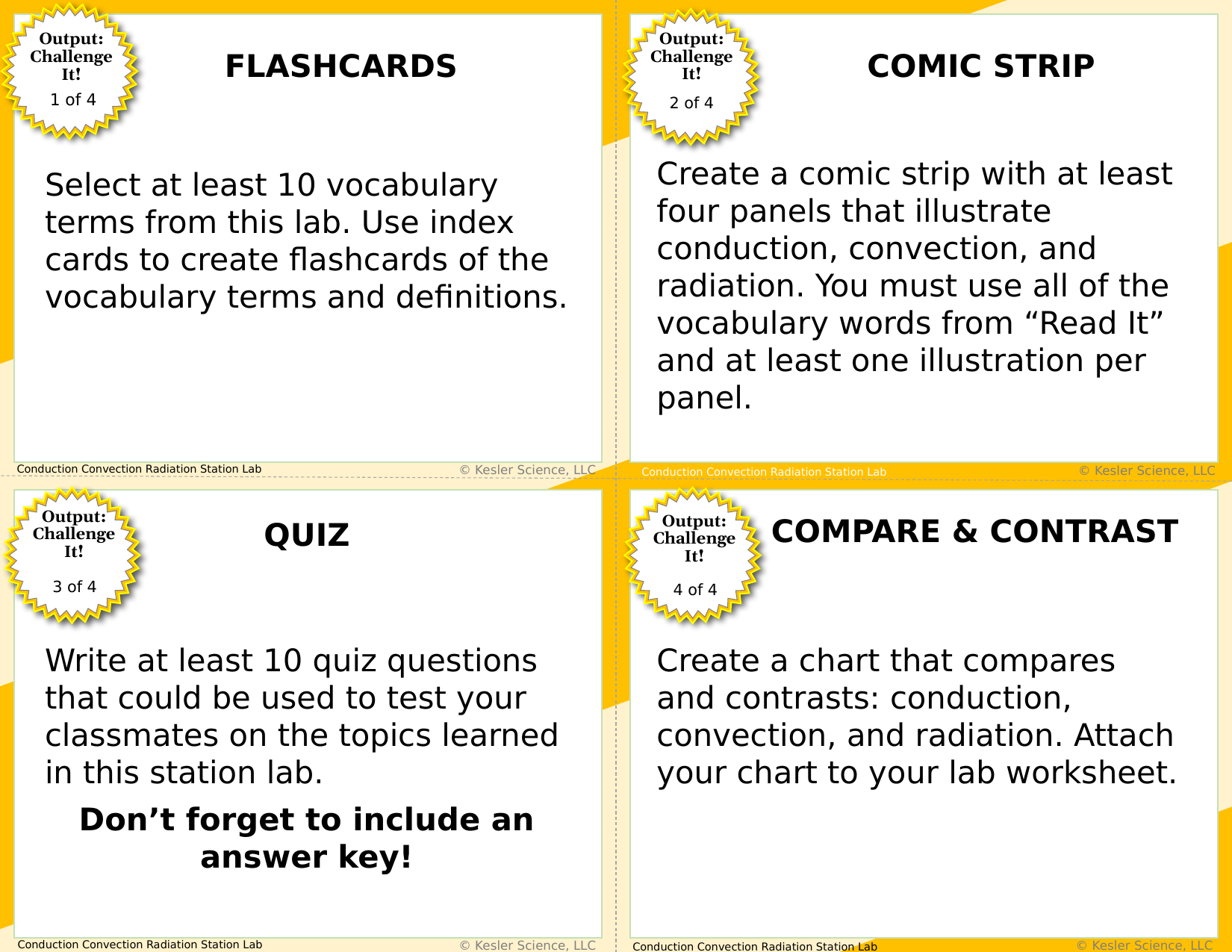

Output:
Challenge
It!

Output:
Challenge
It!

FLASHCARDS
COMIC STRIP
1 of 4
2 of 4
Create a comic strip with at least four panels that illustrate conduction, convection, and radiation. You must use all of the vocabulary words from “Read It” and at least one illustration per panel.
Select at least 10 vocabulary terms from this lab. Use index cards to create flashcards of the vocabulary terms and definitions.
Output:
Challenge
It!

COMPARE & CONTRAST
Output:
Challenge
It!

QUIZ
3 of 4
4 of 4
Write at least 10 quiz questions that could be used to test your classmates on the topics learned in this station lab.
Don’t forget to include an answer key!
Create a chart that compares and contrasts: conduction, convection, and radiation. Attach your chart to your lab worksheet.